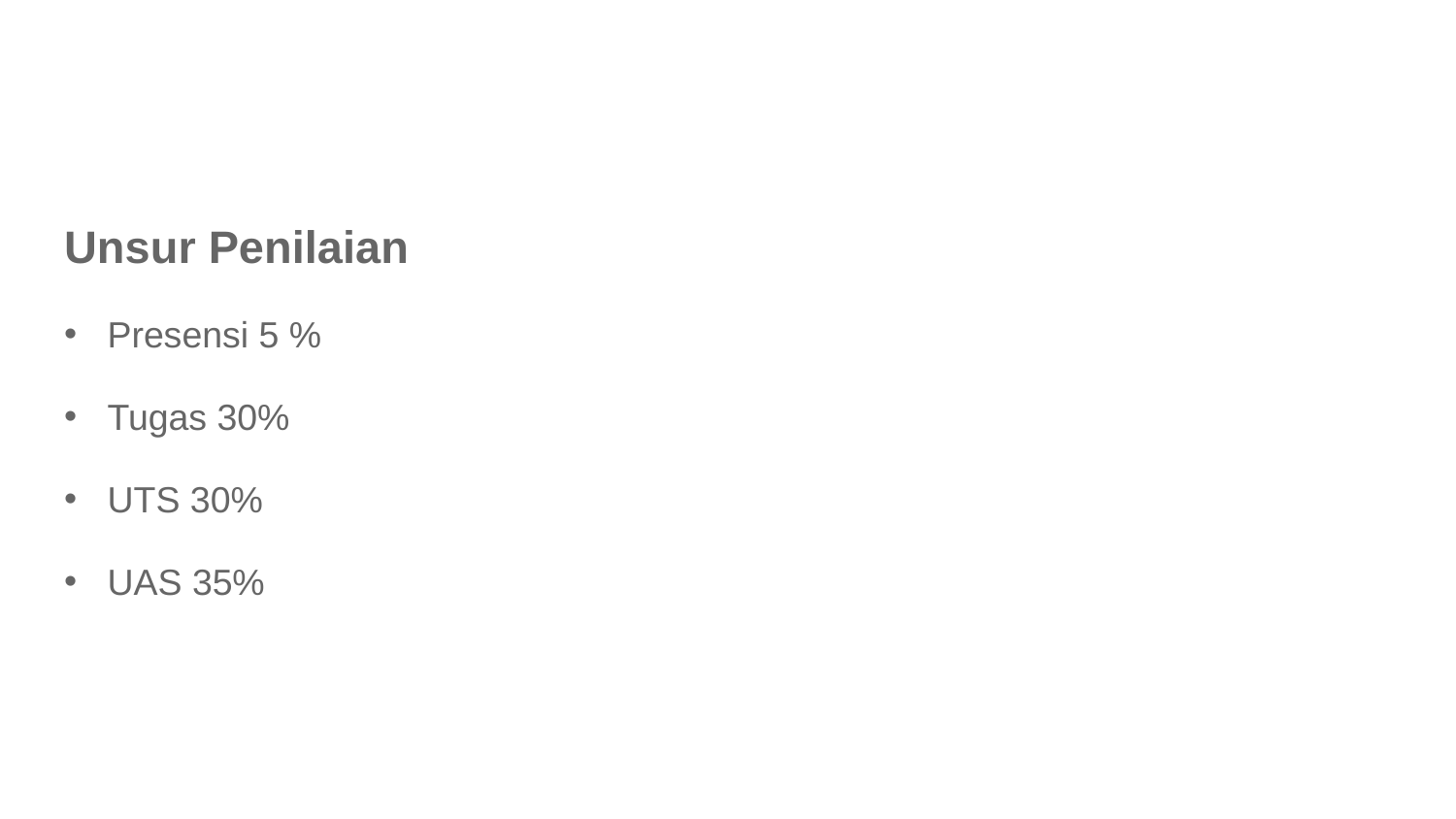

#
Unsur Penilaian
Presensi 5 %
Tugas 30%
UTS 30%
UAS 35%